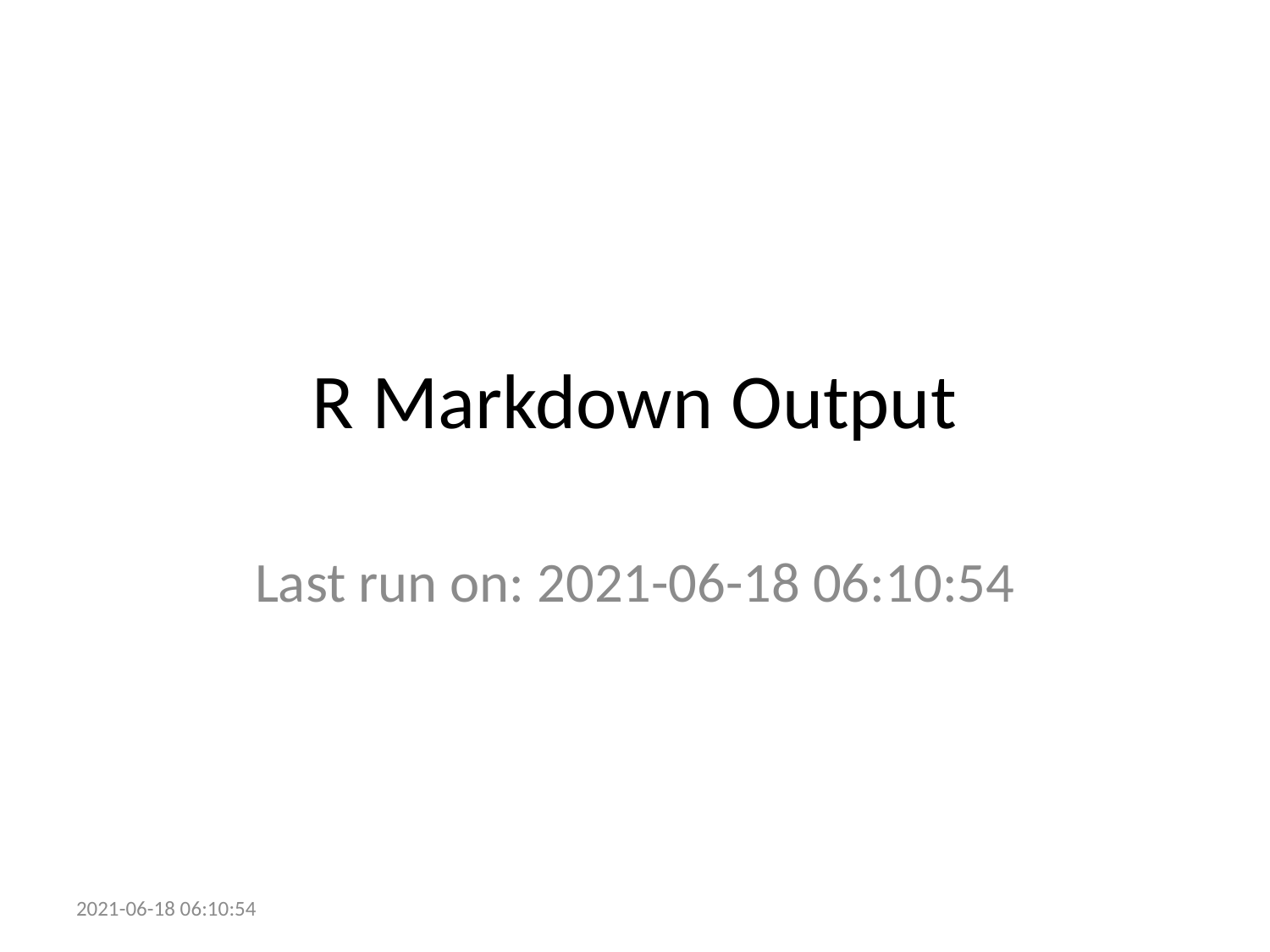

# R Markdown Output
Last run on: 2021-06-18 06:10:54
2021-06-18 06:10:54